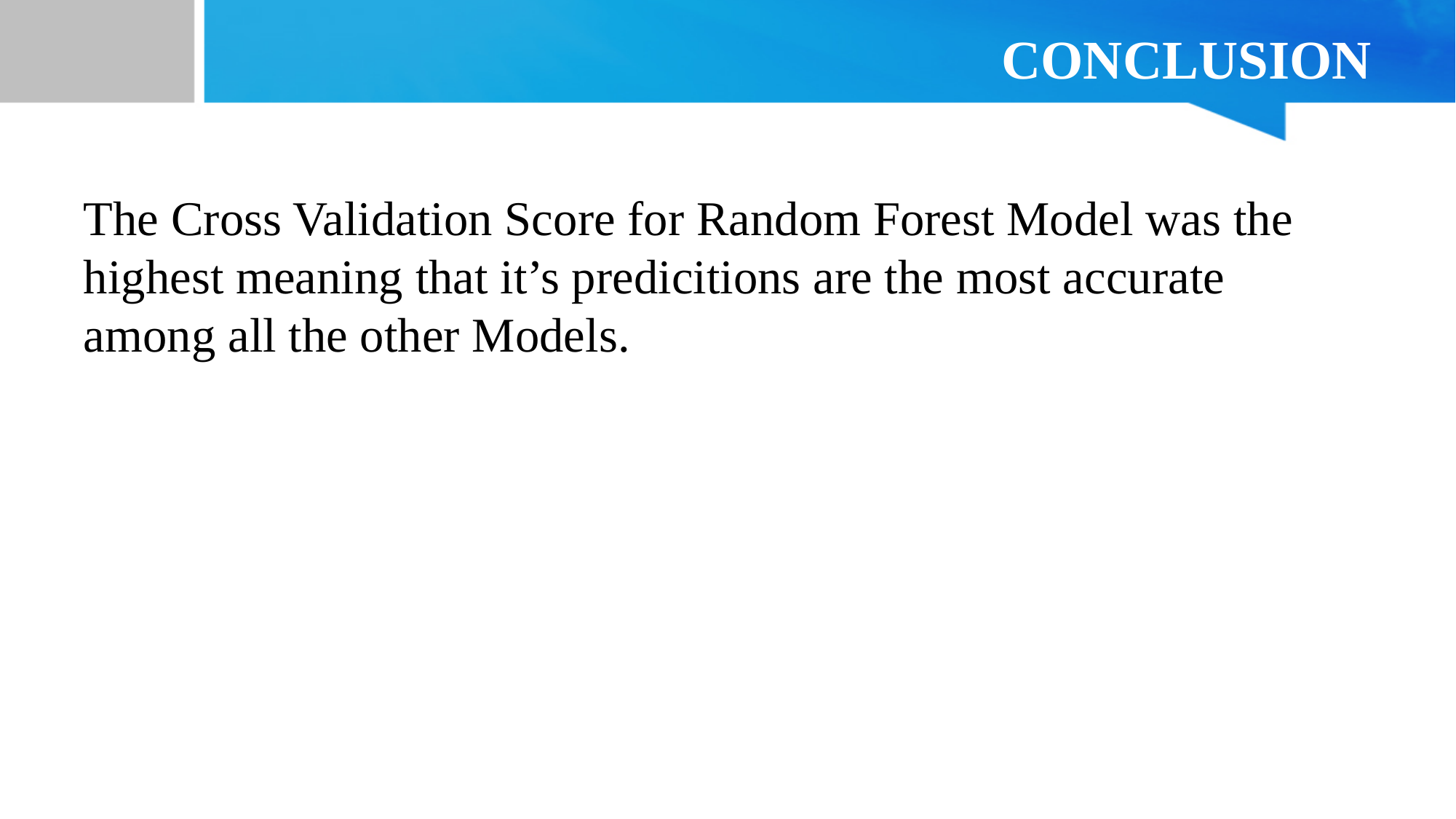

# CONCLUSION
The Cross Validation Score for Random Forest Model was the highest meaning that it’s predicitions are the most accurate among all the other Models.